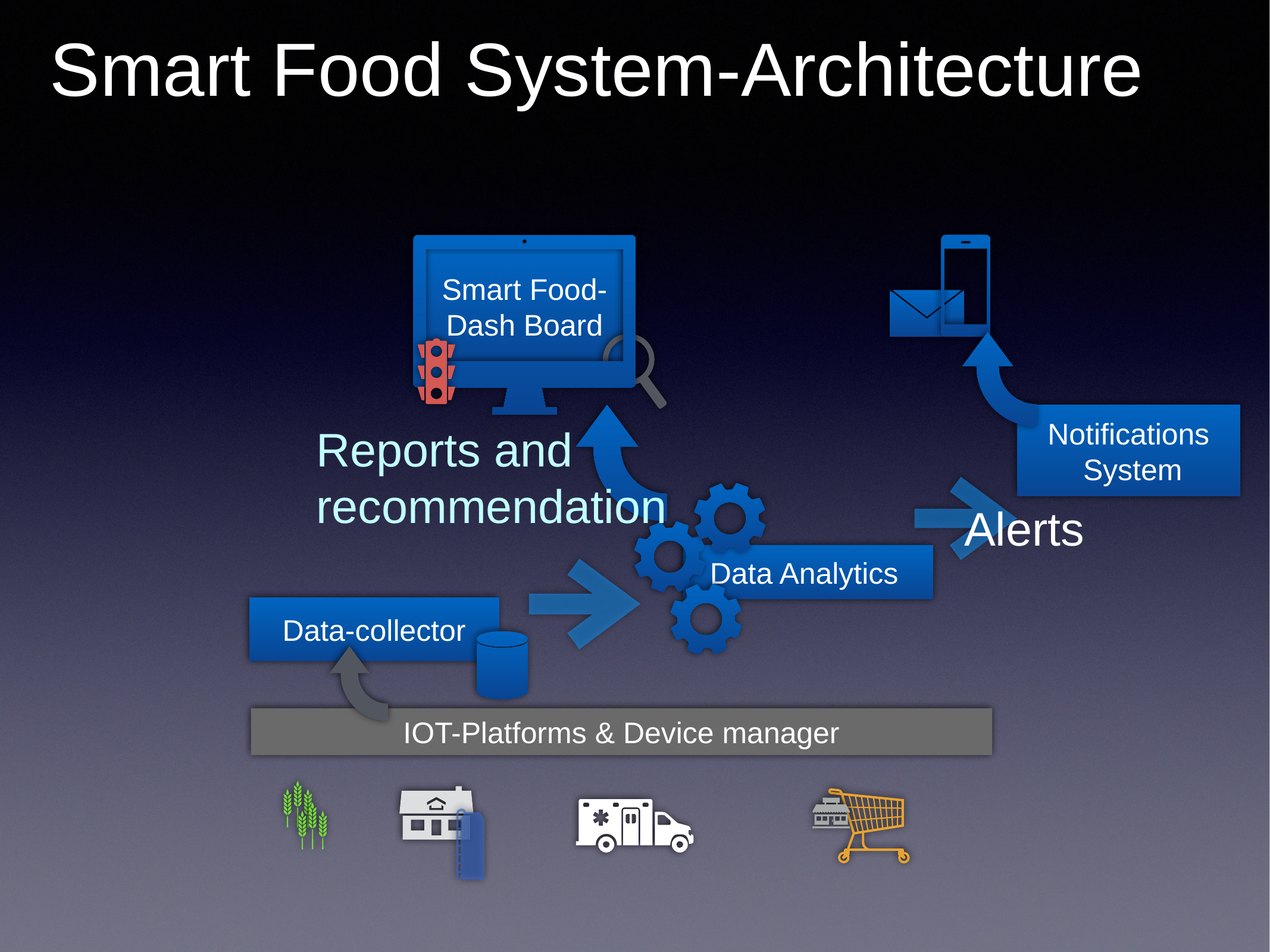

# Smart Food System-Architecture

Smart Food-Dash Board

Notifications
 System
Reports and
recommendation

Alerts

Data Analytics

Data-collector

IOT-Platforms & Device manager